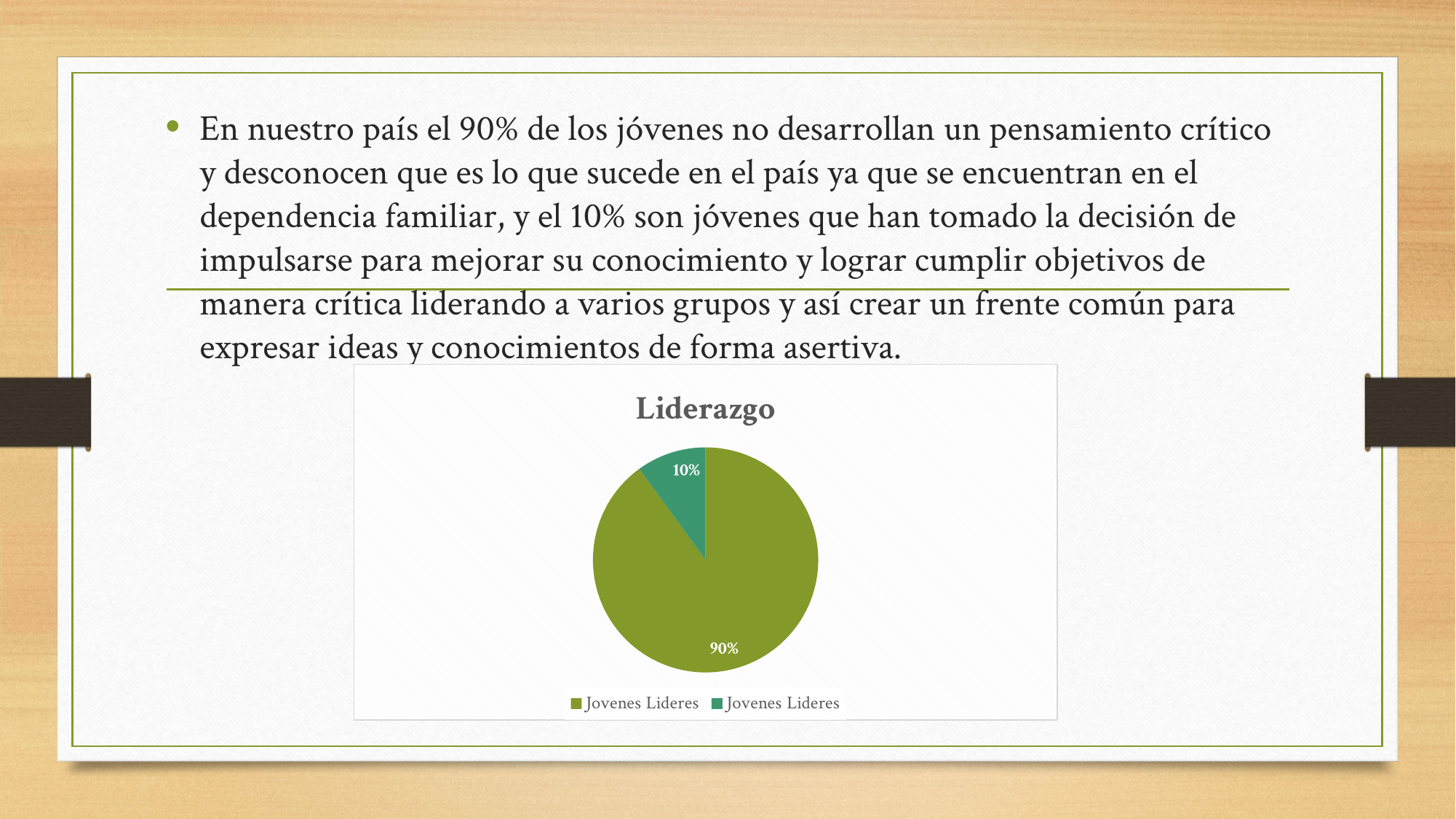

En nuestro país el 90% de los jóvenes no desarrollan un pensamiento crítico y desconocen que es lo que sucede en el país ya que se encuentran en el dependencia familiar, y el 10% son jóvenes que han tomado la decisión de impulsarse para mejorar su conocimiento y lograr cumplir objetivos de manera crítica liderando a varios grupos y así crear un frente común para expresar ideas y conocimientos de forma asertiva.

### Chart: Liderazgo

| Category | Ventas |
|---|---|
| Jovenes Lideres | 90.0 |
| Jovenes Lideres | 10.0 |